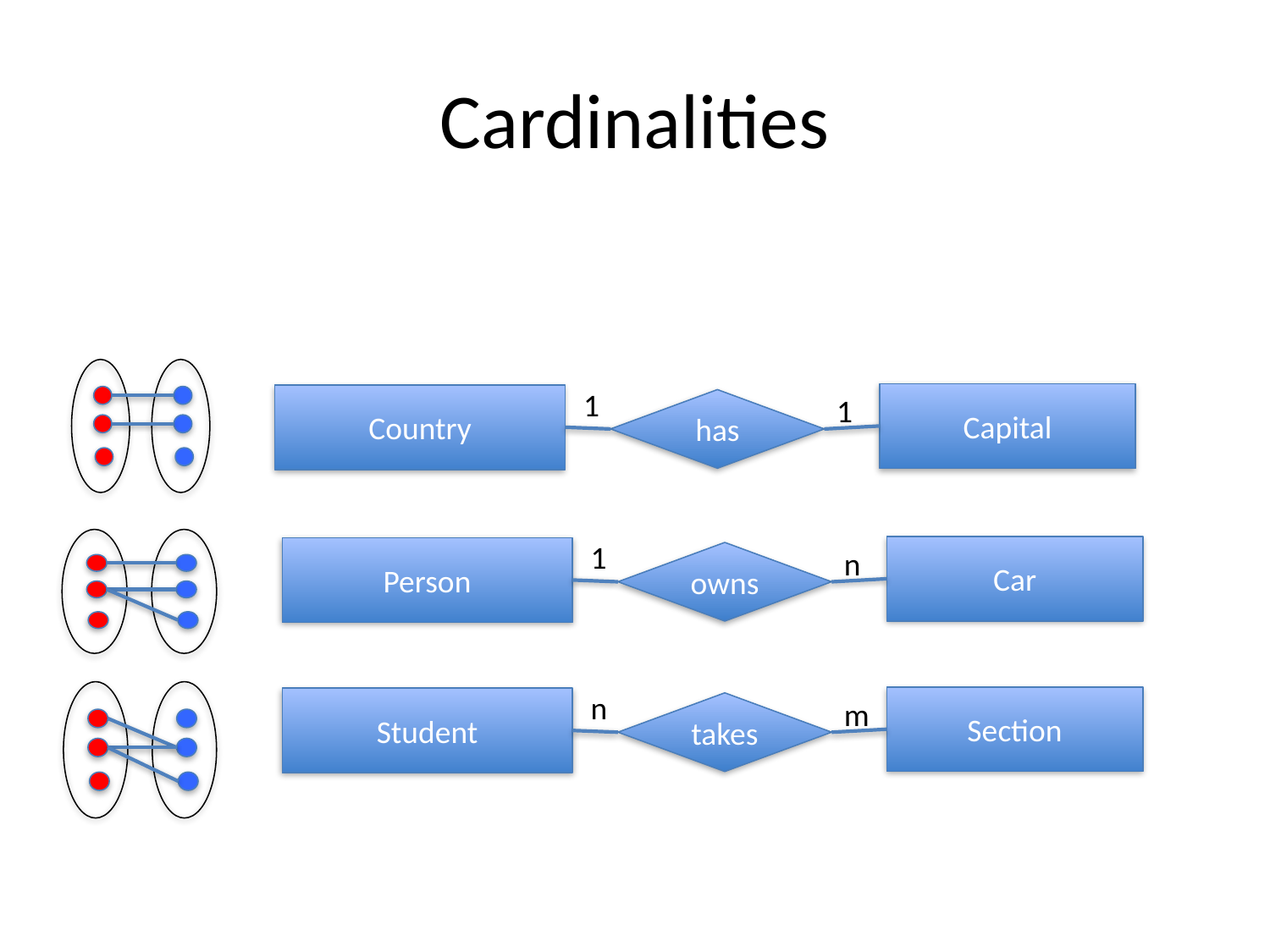

# Cardinalities

1
Capital
Country
1
has

1
Car
Person
n
owns

n
Section
Student
m
takes